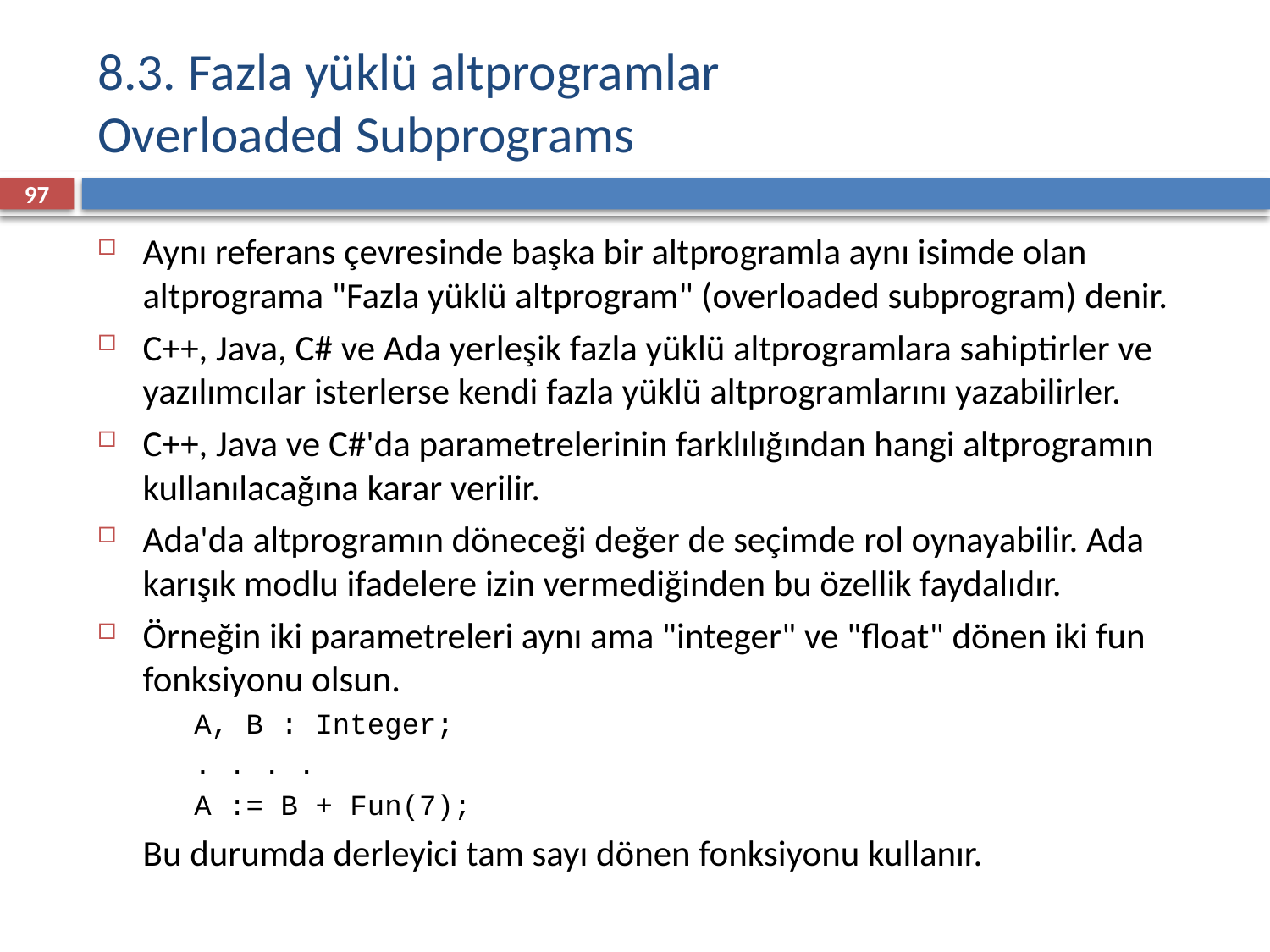

# 8.3. Fazla yüklü altprogramlar Overloaded Subprograms
97
Aynı referans çevresinde başka bir altprogramla aynı isimde olan altprograma "Fazla yüklü altprogram" (overloaded subprogram) denir.
C++, Java, C# ve Ada yerleşik fazla yüklü altprogramlara sahiptirler ve yazılımcılar isterlerse kendi fazla yüklü altprogramlarını yazabilirler.
C++, Java ve C#'da parametrelerinin farklılığından hangi altprogramın kullanılacağına karar verilir.
Ada'da altprogramın döneceği değer de seçimde rol oynayabilir. Ada karışık modlu ifadelere izin vermediğinden bu özellik faydalıdır.
Örneğin iki parametreleri aynı ama "integer" ve "float" dönen iki fun fonksiyonu olsun.
A, B : Integer;
. . . .
A := B + Fun(7);
	Bu durumda derleyici tam sayı dönen fonksiyonu kullanır.